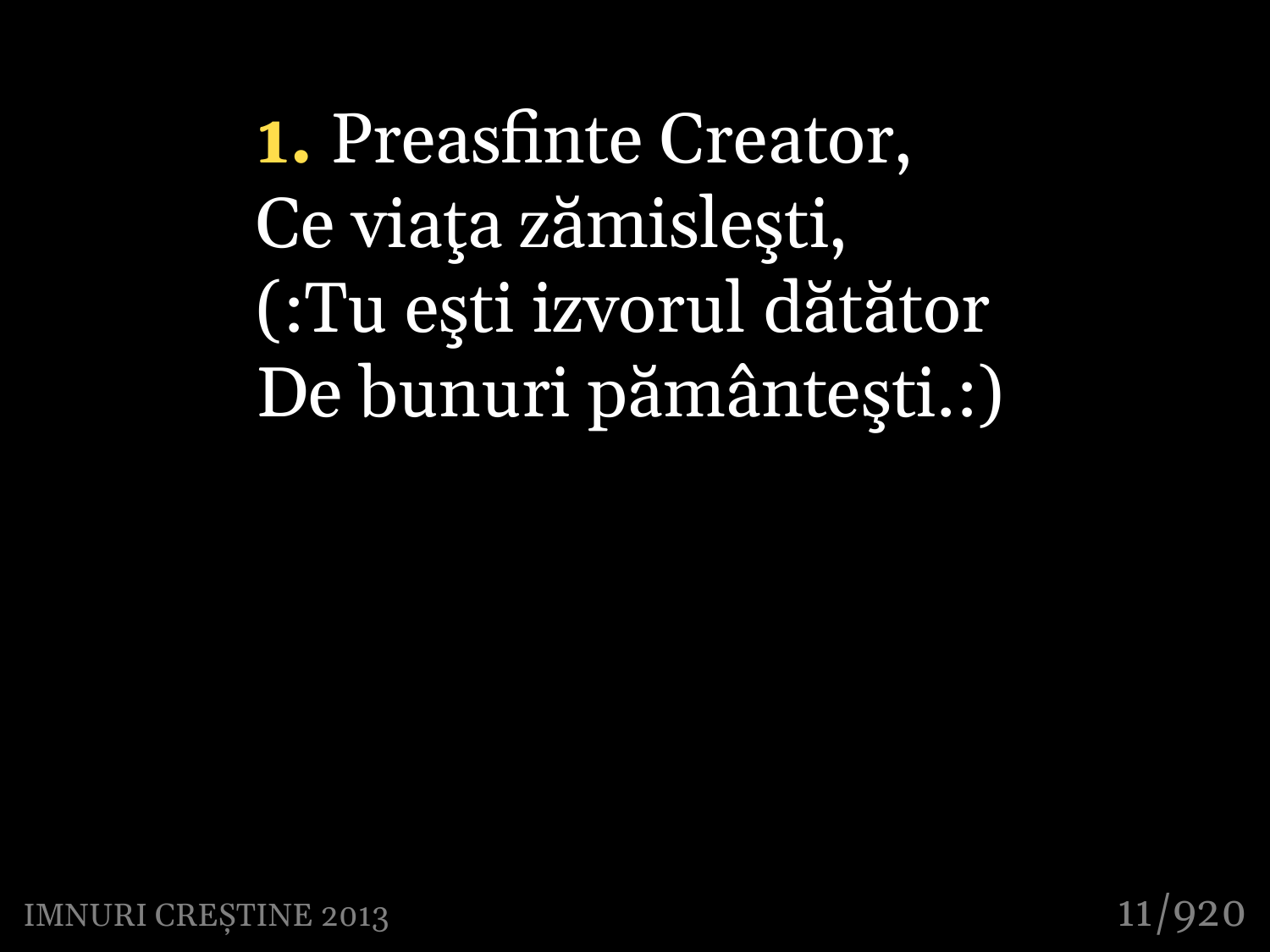

1. Preasfinte Creator,
Ce viaţa zămisleşti,
(:Tu eşti izvorul dătător
De bunuri pământeşti.:)
11/920
IMNURI CREȘTINE 2013